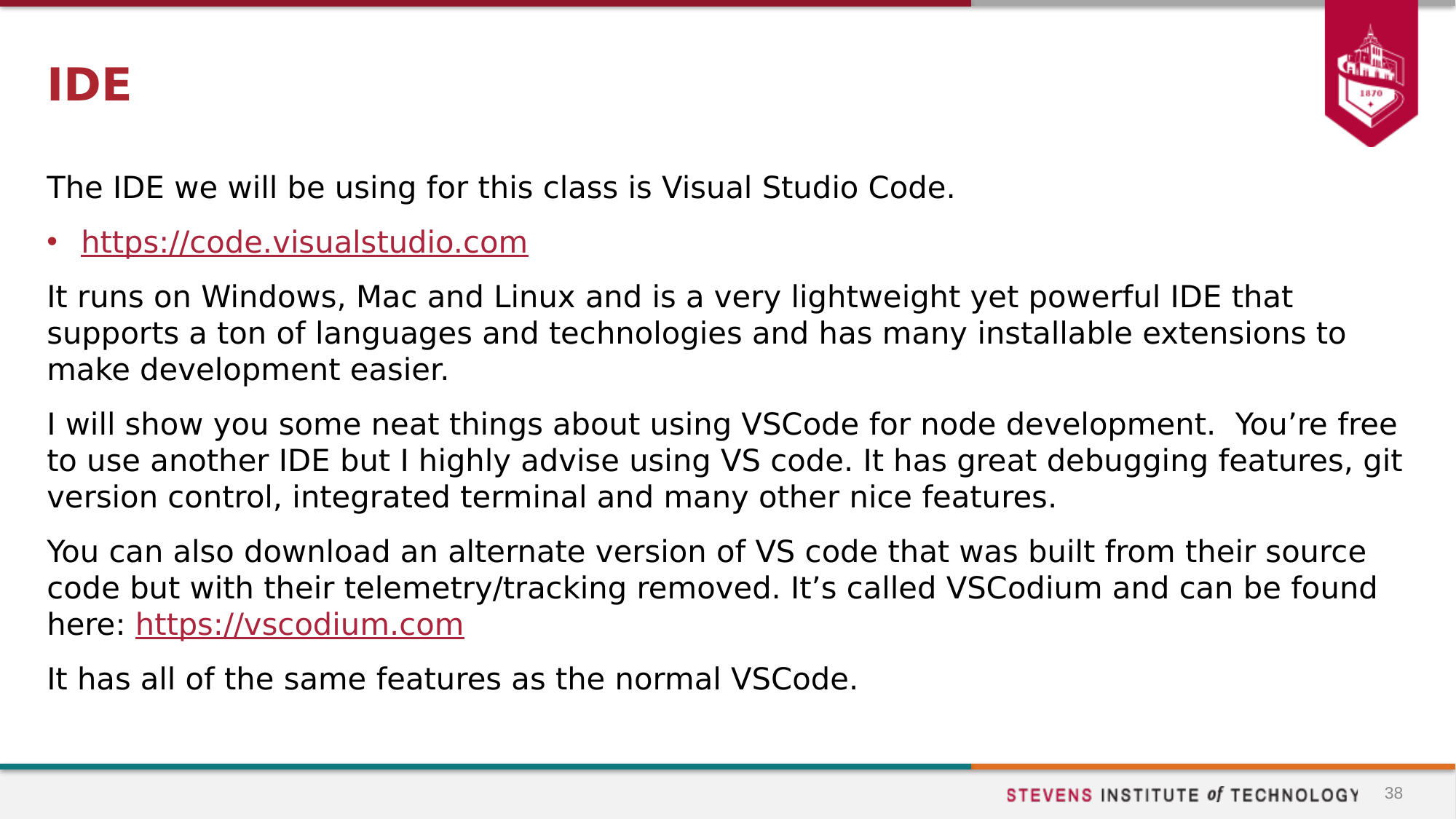

# IDE
The IDE we will be using for this class is Visual Studio Code.
https://code.visualstudio.com
It runs on Windows, Mac and Linux and is a very lightweight yet powerful IDE that supports a ton of languages and technologies and has many installable extensions to make development easier.
I will show you some neat things about using VSCode for node development.  You’re free to use another IDE but I highly advise using VS code. It has great debugging features, git version control, integrated terminal and many other nice features.
You can also download an alternate version of VS code that was built from their source code but with their telemetry/tracking removed. It’s called VSCodium and can be found here: https://vscodium.com
It has all of the same features as the normal VSCode.
38